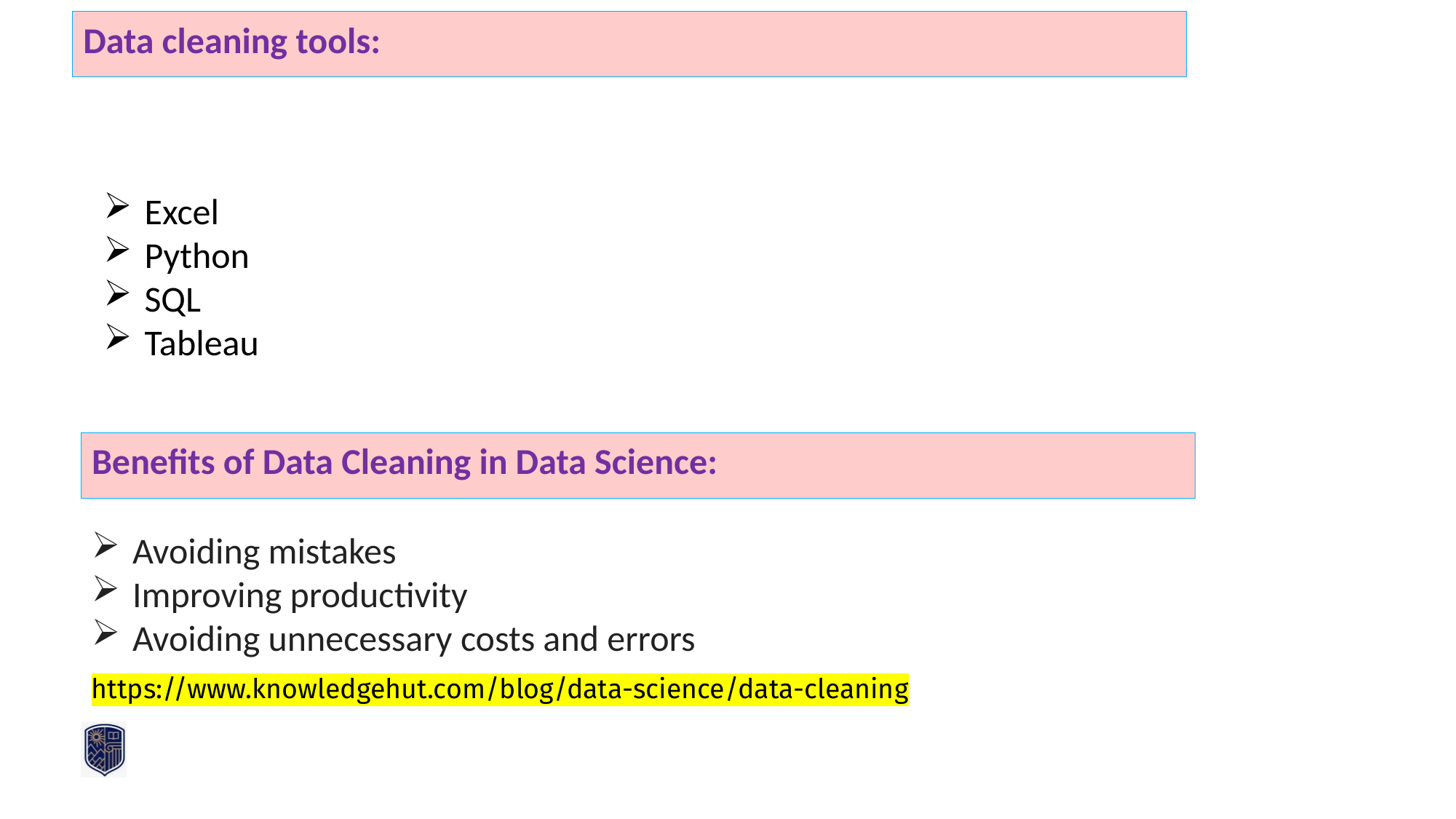

Data cleaning tools:

Excel
Python
SQL
Tableau
Benefits of Data Cleaning in Data Science:

Avoiding mistakes
Improving productivity
Avoiding unnecessary costs and errors
https://www.knowledgehut.com/blog/data-science/data-cleaning